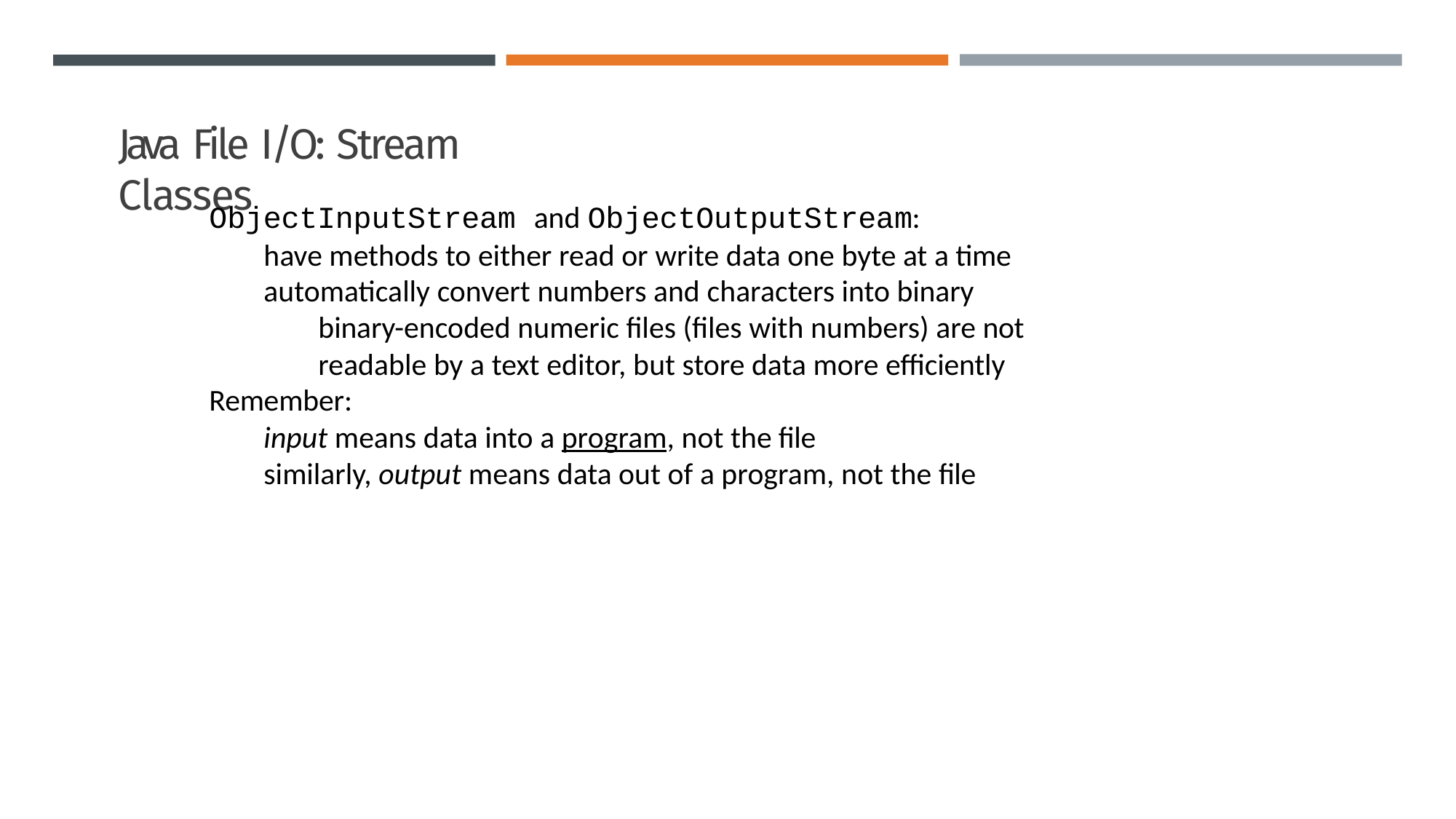

# Java File I/O: Stream Classes
ObjectInputStream and ObjectOutputStream:
have methods to either read or write data one byte at a time automatically convert numbers and characters into binary
binary-encoded numeric files (files with numbers) are not readable by a text editor, but store data more efficiently
Remember:
input means data into a program, not the file
similarly, output means data out of a program, not the file